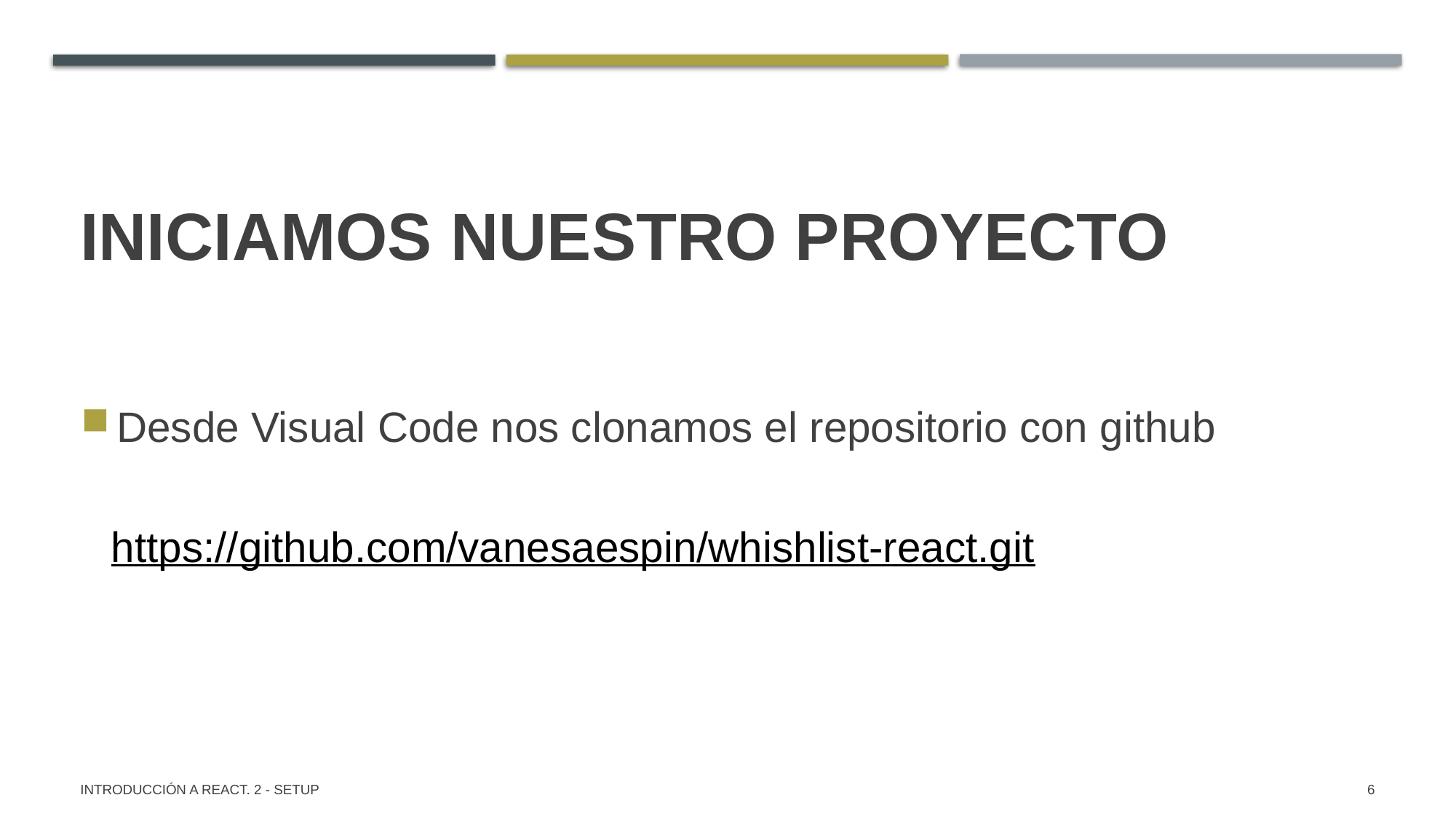

# Iniciamos nuestro proyecto
Desde Visual Code nos clonamos el repositorio con github

https://github.com/vanesaespin/whishlist-react.git
Introducción a React. 2 - SETUP
6